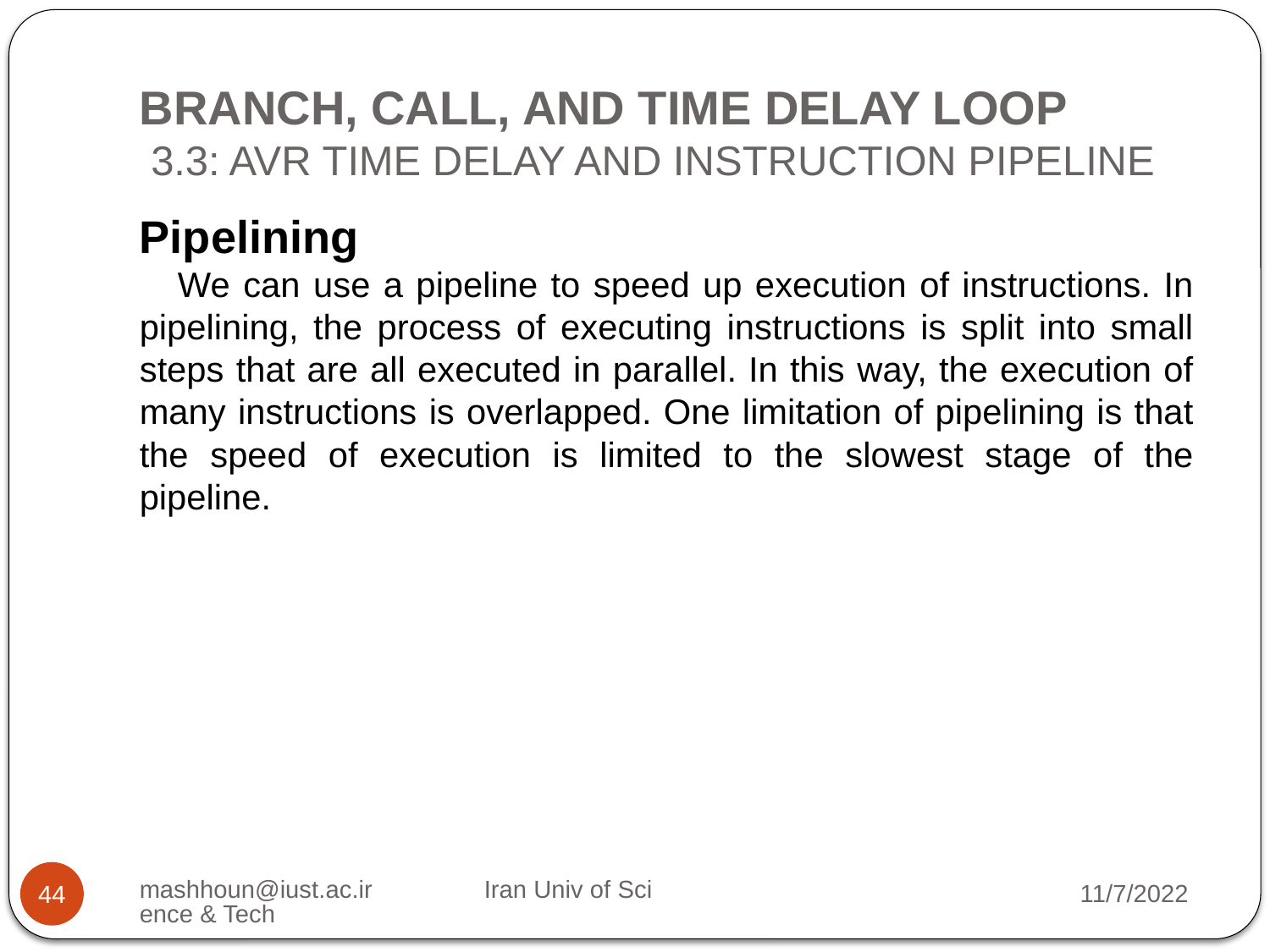

# BRANCH, CALL, AND TIME DELAY LOOP 3.3: AVR TIME DELAY AND INSTRUCTION PIPELINE
Pipelining
We can use a pipeline to speed up execution of instructions. In pipelining, the process of executing instructions is split into small steps that are all executed in parallel. In this way, the execution of many instructions is overlapped. One limitation of pipelining is that the speed of execution is limited to the slowest stage of the pipeline.

mashhoun@iust.ac.ir                Iran Univ of Science & Tech
11/7/2022
44